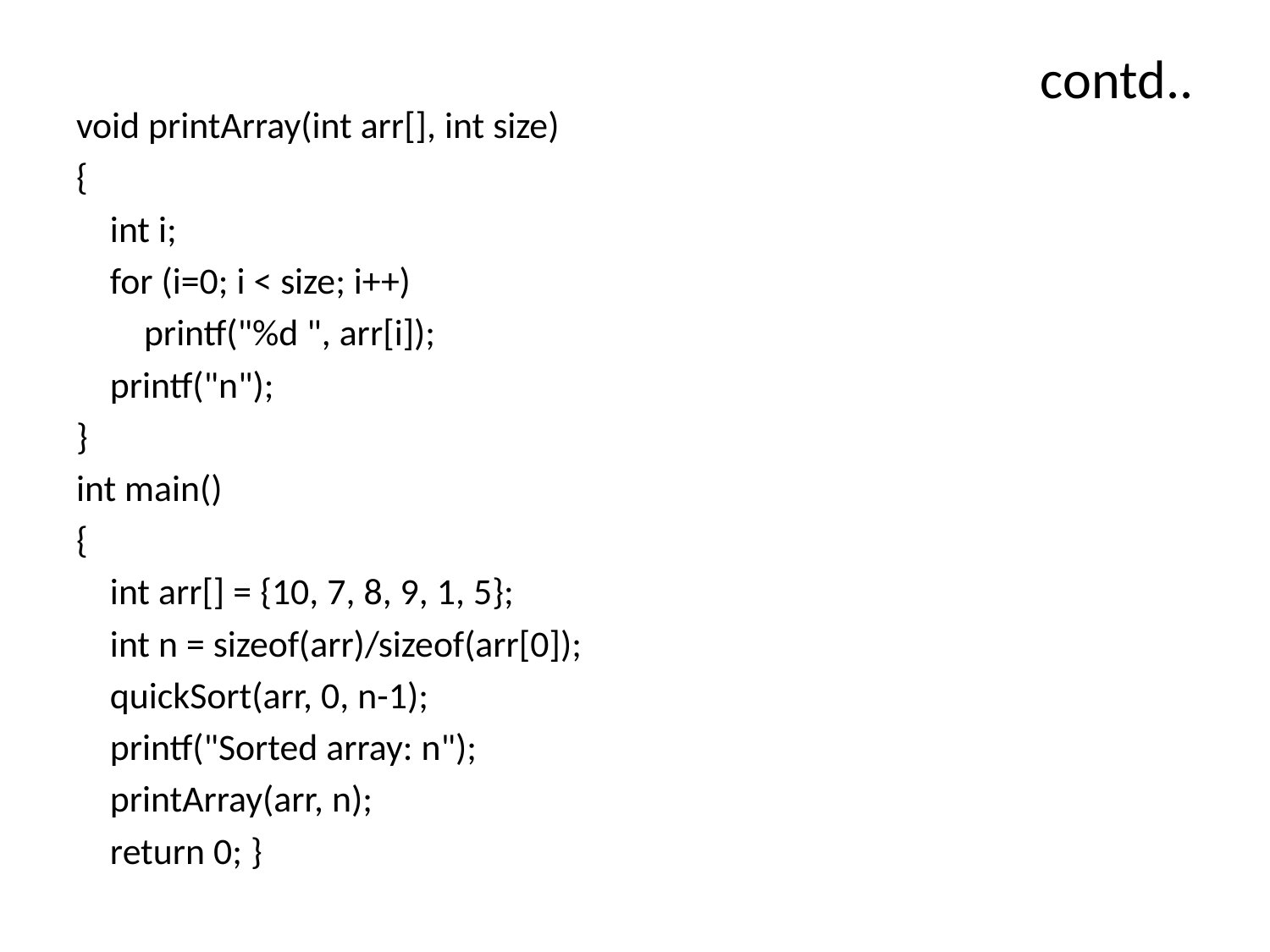

# contd..
void printArray(int arr[], int size)
{
    int i;
    for (i=0; i < size; i++)
        printf("%d ", arr[i]);
    printf("n");
}
int main()
{
    int arr[] = {10, 7, 8, 9, 1, 5};
    int n = sizeof(arr)/sizeof(arr[0]);
    quickSort(arr, 0, n-1);
    printf("Sorted array: n");
    printArray(arr, n);
    return 0; }